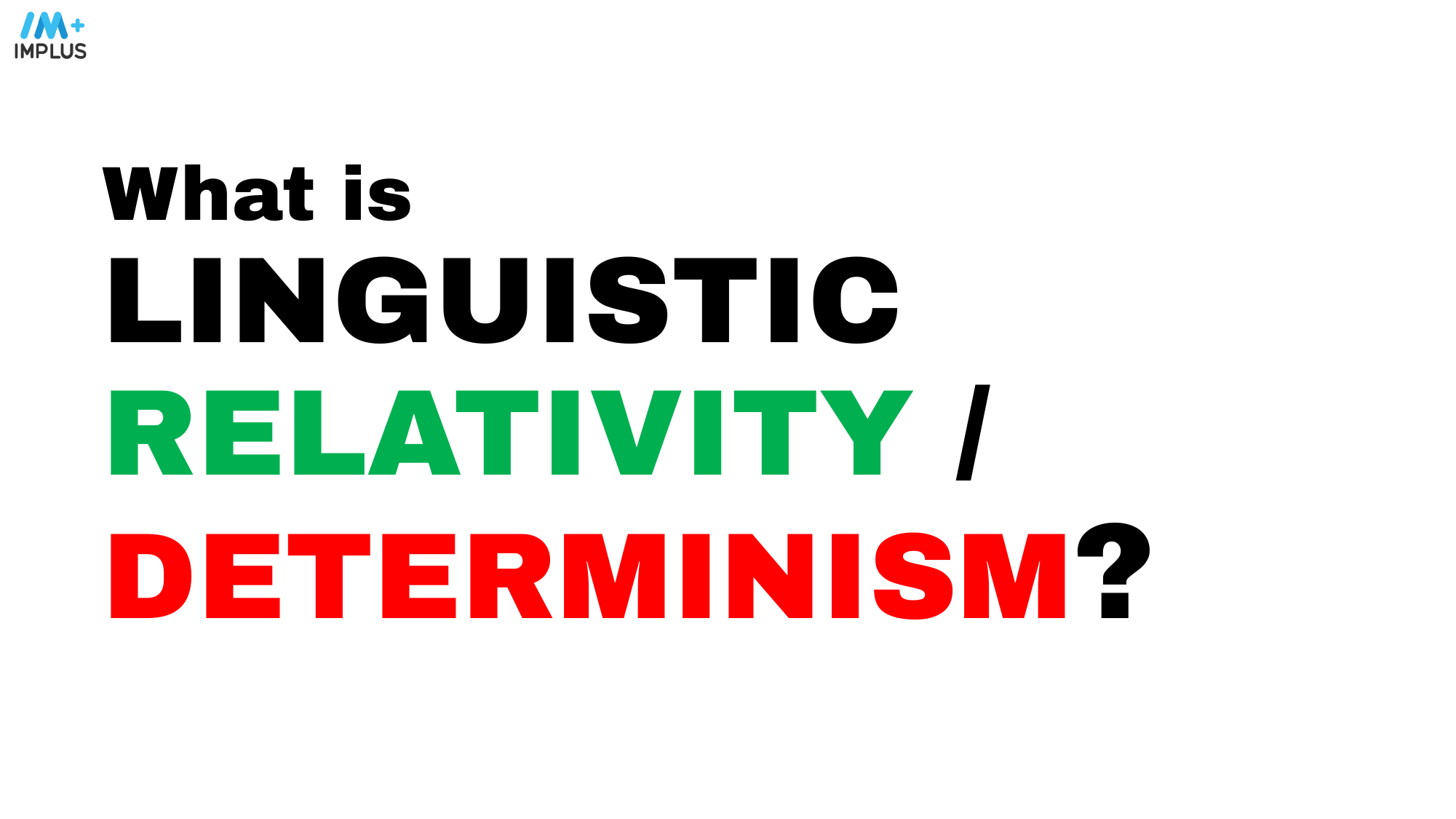

# What is LINGUISTIC RELATIVITY / DETERMINISM?